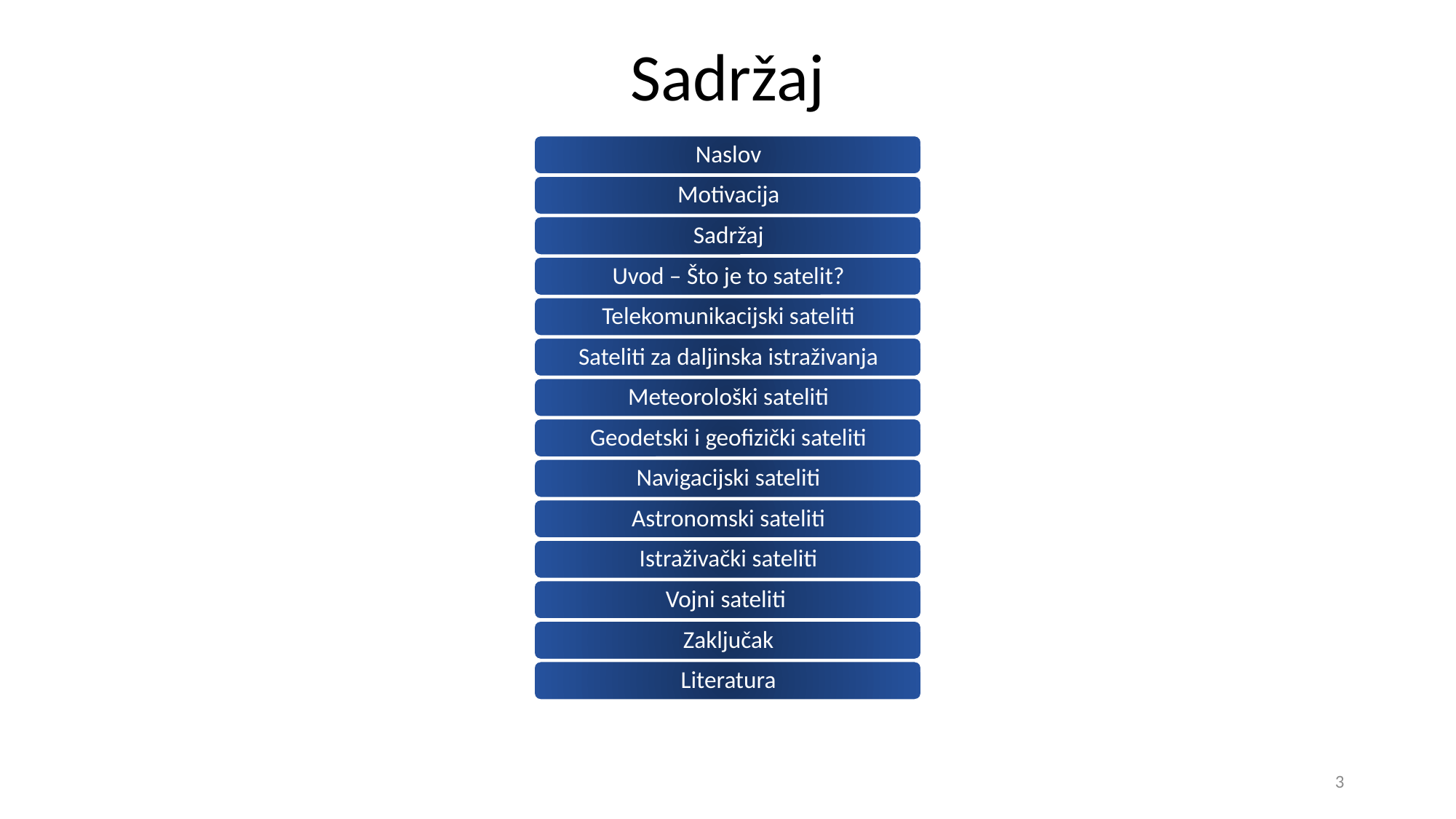

# Sadržaj
Naslov
Motivacija
Sadržaj
Uvod – Što je to satelit?
Telekomunikacijski sateliti
Sateliti za daljinska istraživanja
Meteorološki sateliti
Geodetski i geofizički sateliti
Navigacijski sateliti
Astronomski sateliti
Istraživački sateliti
Vojni sateliti
Zaključak
Literatura
3